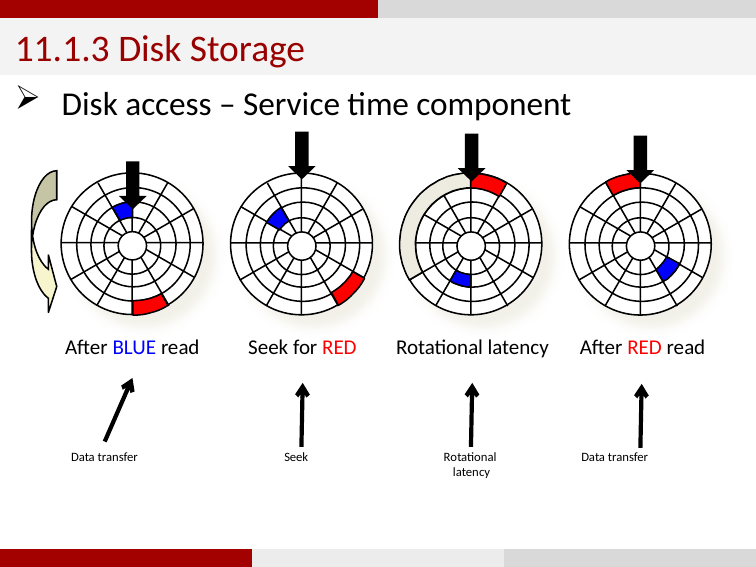

11.1.3 Disk Storage
Disk access – Service time component

After BLUE read
Seek for RED
Rotational latency
After RED read
Data transfer
Seek
Rotational
latency
Data transfer

46